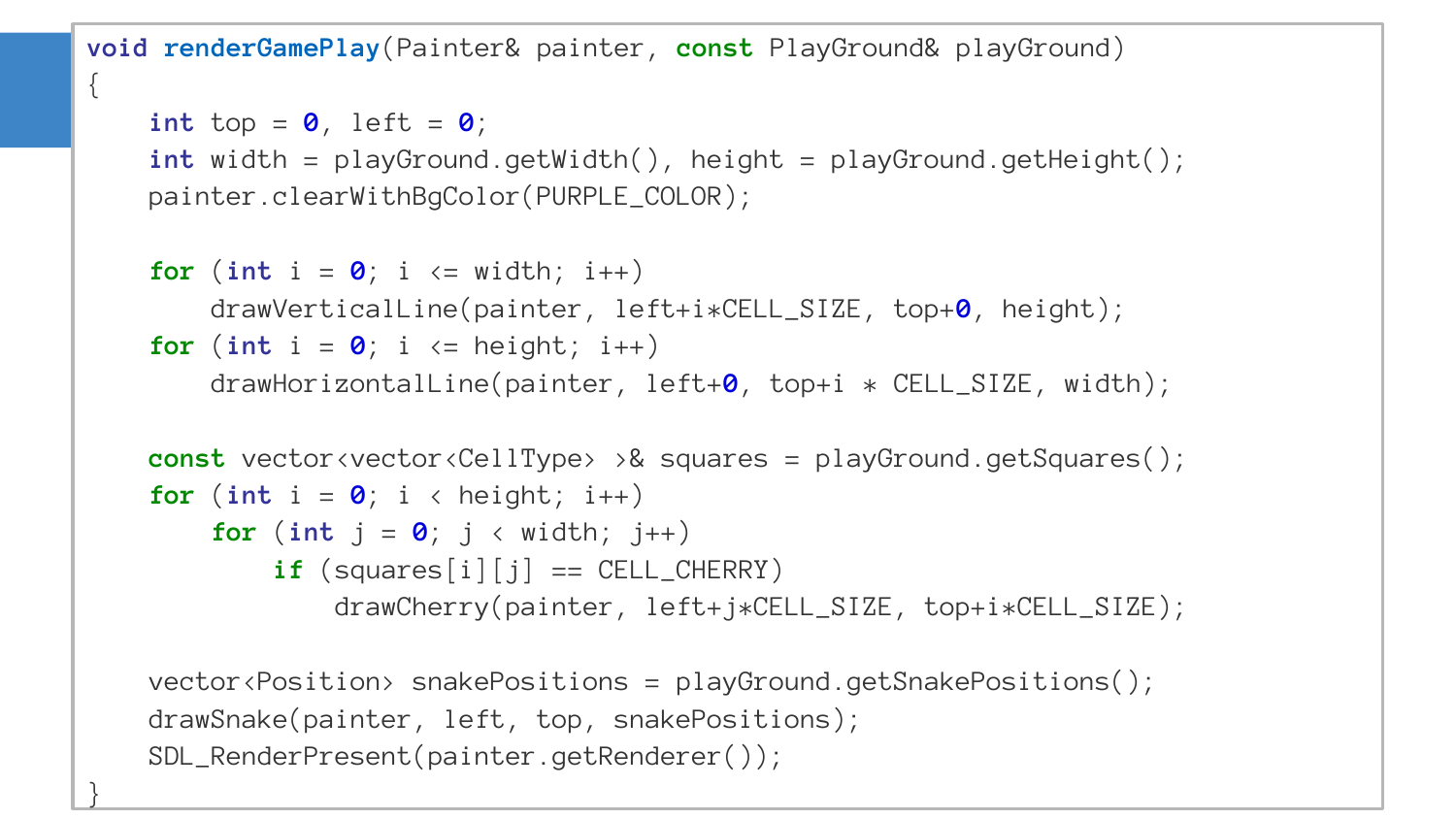

void renderGamePlay(Painter& painter, const PlayGround& playGround)
{
    int top = 0, left = 0;
    int width = playGround.getWidth(), height = playGround.getHeight();
    painter.clearWithBgColor(PURPLE_COLOR);
    for (int i = 0; i <= width; i++)
        drawVerticalLine(painter, left+i*CELL_SIZE, top+0, height);
    for (int i = 0; i <= height; i++)
        drawHorizontalLine(painter, left+0, top+i * CELL_SIZE, width);
    const vector<vector<CellType> >& squares = playGround.getSquares();
    for (int i = 0; i < height; i++)
        for (int j = 0; j < width; j++)
            if (squares[i][j] == CELL_CHERRY)
                drawCherry(painter, left+j*CELL_SIZE, top+i*CELL_SIZE);
    vector<Position> snakePositions = playGround.getSnakePositions();
    drawSnake(painter, left, top, snakePositions);
    SDL_RenderPresent(painter.getRenderer());
}
# Hàm vẽ sau khi cấu trúc lại